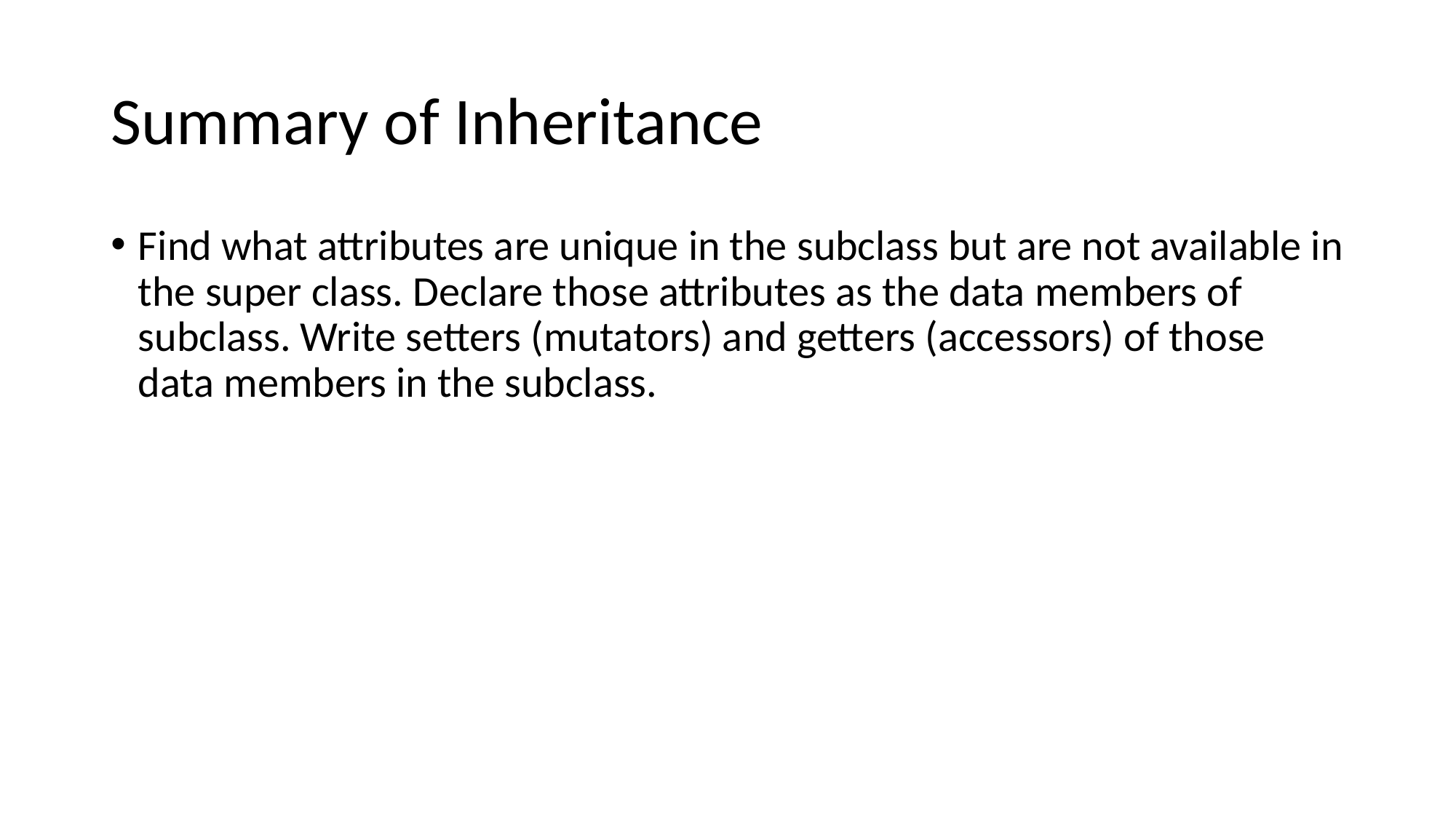

# Summary of Inheritance
Find what attributes are unique in the subclass but are not available in the super class. Declare those attributes as the data members of subclass. Write setters (mutators) and getters (accessors) of those data members in the subclass.